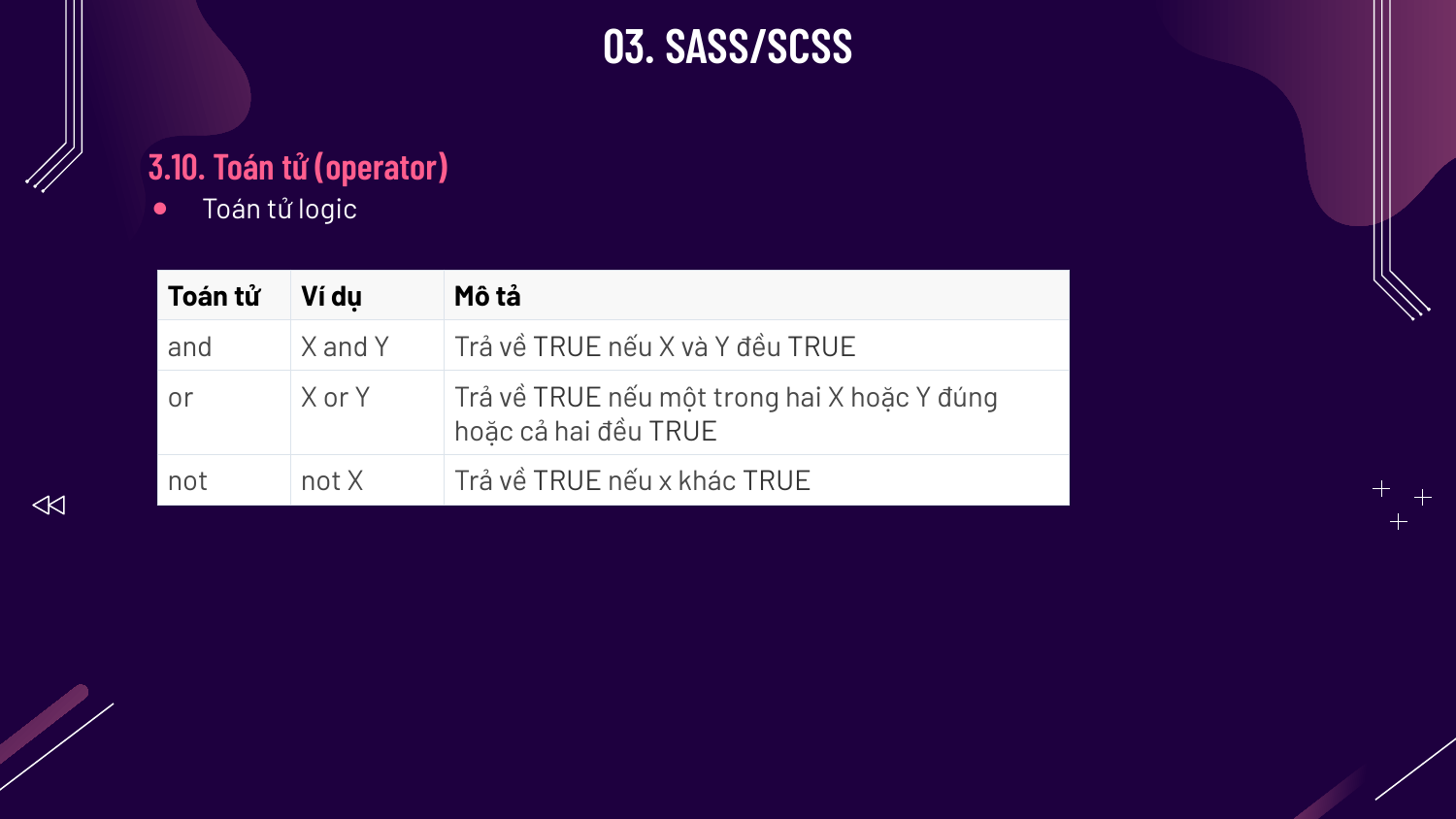

# 03. SASS/SCSS
3.10. Toán tử (operator)
Toán tử logic

| Toán tử | Ví dụ | Mô tả |
| --- | --- | --- |
| and | X and Y | Trả về TRUE nếu X và Y đều TRUE |
| or | X or Y | Trả về TRUE nếu một trong hai X hoặc Y đúng hoặc cả hai đều TRUE |
| not | not X | Trả về TRUE nếu x khác TRUE |